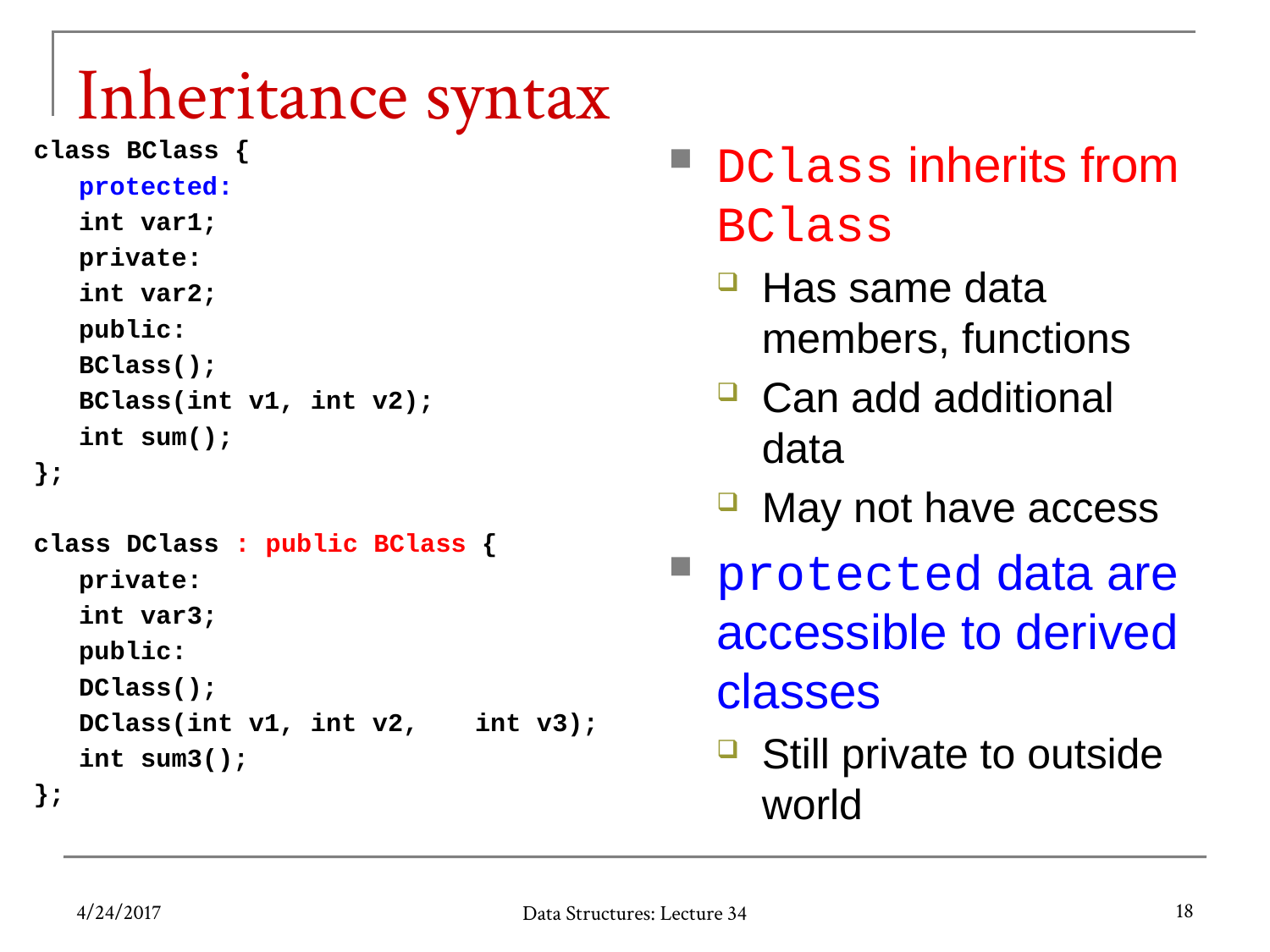

# Inheritance syntax
class BClass {
	protected:
		int var1;
	private:
		int var2;
	public:
		BClass();
		BClass(int v1, int v2);
		int sum();
};

class DClass : public BClass {
	private:
		int var3;
	public:
		DClass();
		DClass(int v1, int v2, 			int v3);
		int sum3();
};

DClass inherits from BClass
Has same data members, functions
Can add additional data
May not have access
protected data are accessible to derived classes
Still private to outside world
4/24/2017
18
Data Structures: Lecture 34